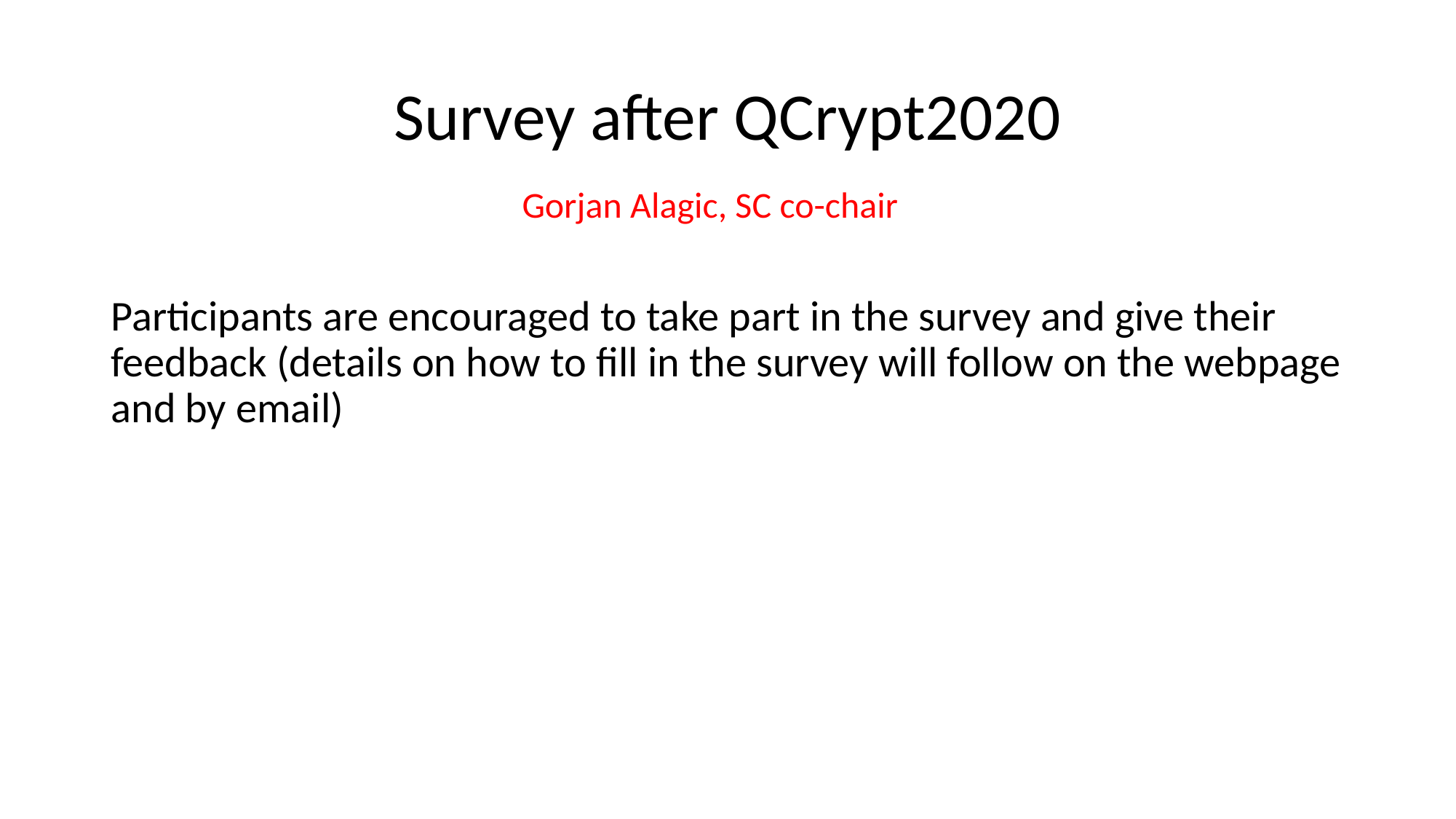

# Survey after QCrypt2020
Gorjan Alagic, SC co-chair
Participants are encouraged to take part in the survey and give their feedback (details on how to fill in the survey will follow on the webpage and by email)